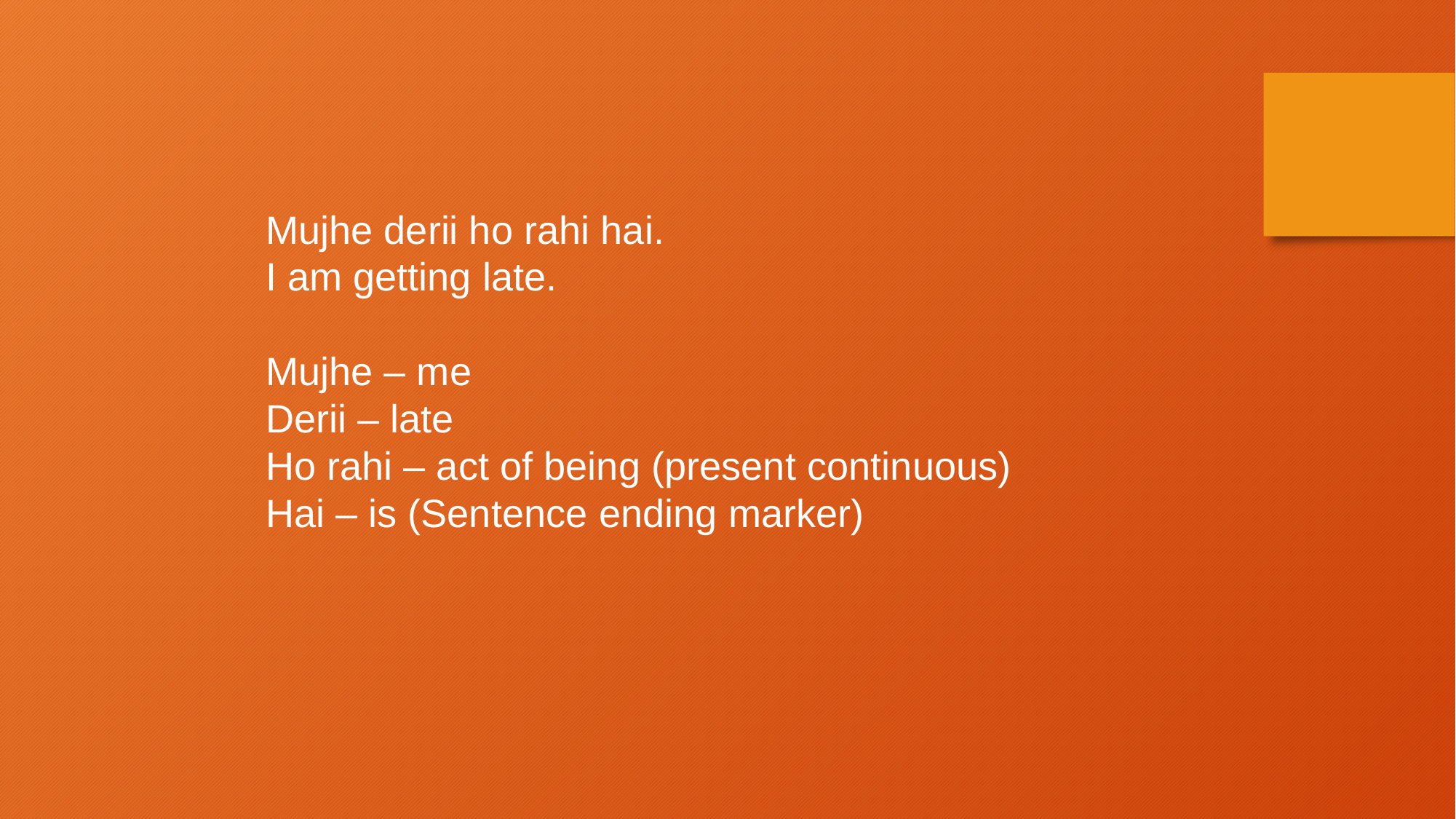

Mujhe derii ho rahi hai.
I am getting late.

Mujhe – me
Derii – late
Ho rahi – act of being (present continuous)
Hai – is (Sentence ending marker)